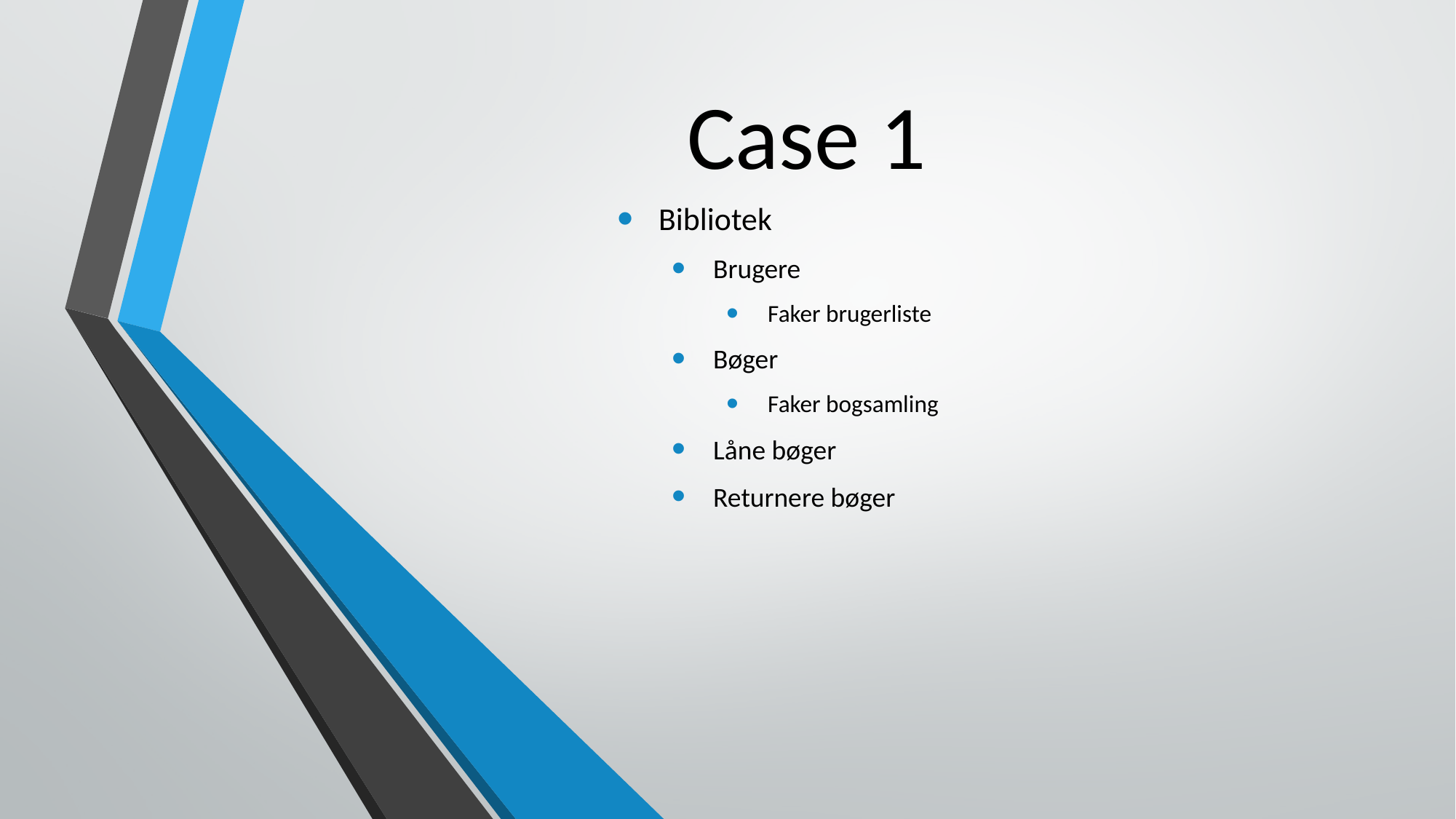

# Case 1
Bibliotek
Brugere
Faker brugerliste
Bøger
Faker bogsamling
Låne bøger
Returnere bøger